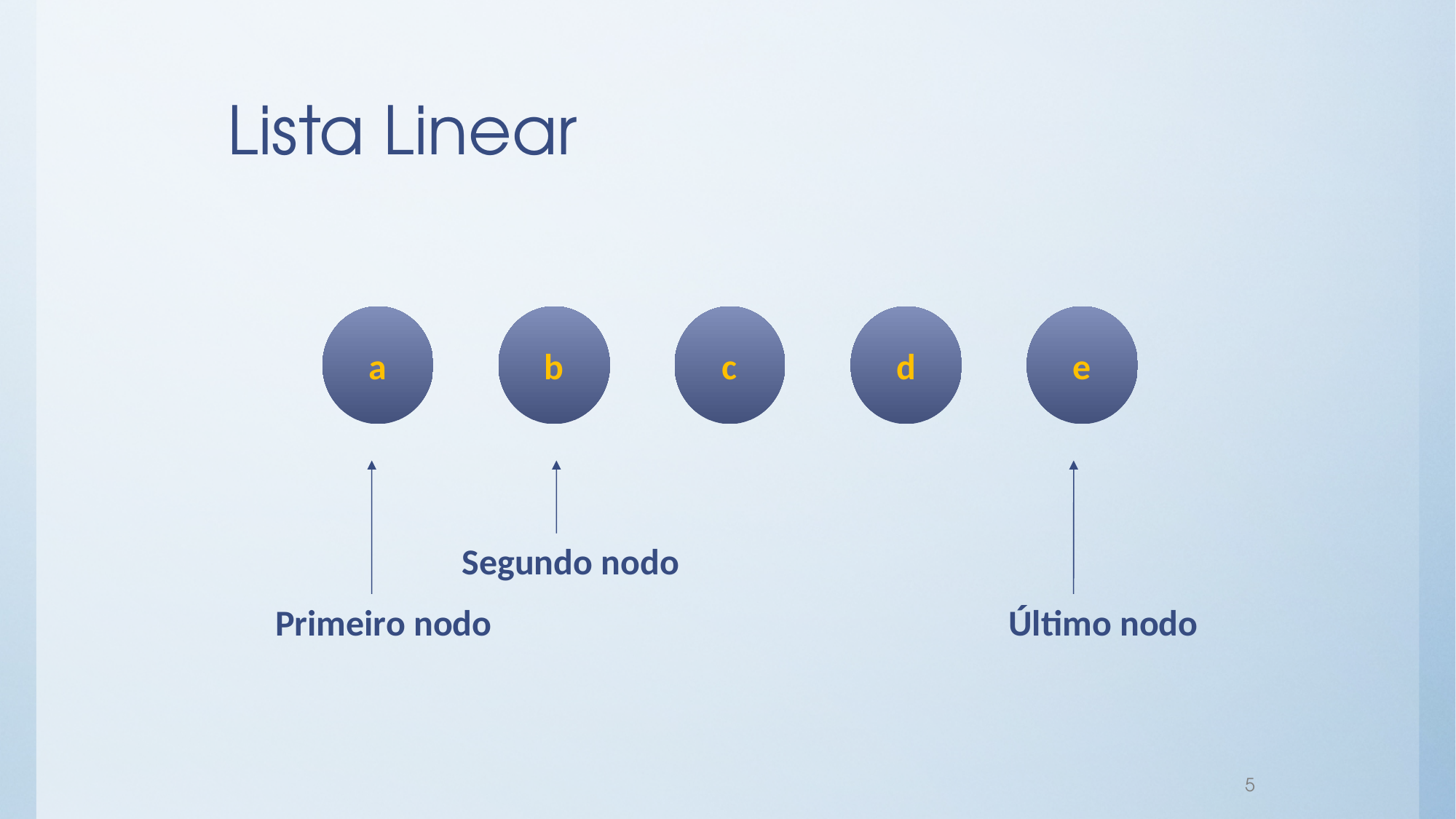

# Lista Linear

a
b
c
d
e

Segundo nodo
Primeiro nodo
Último nodo
5